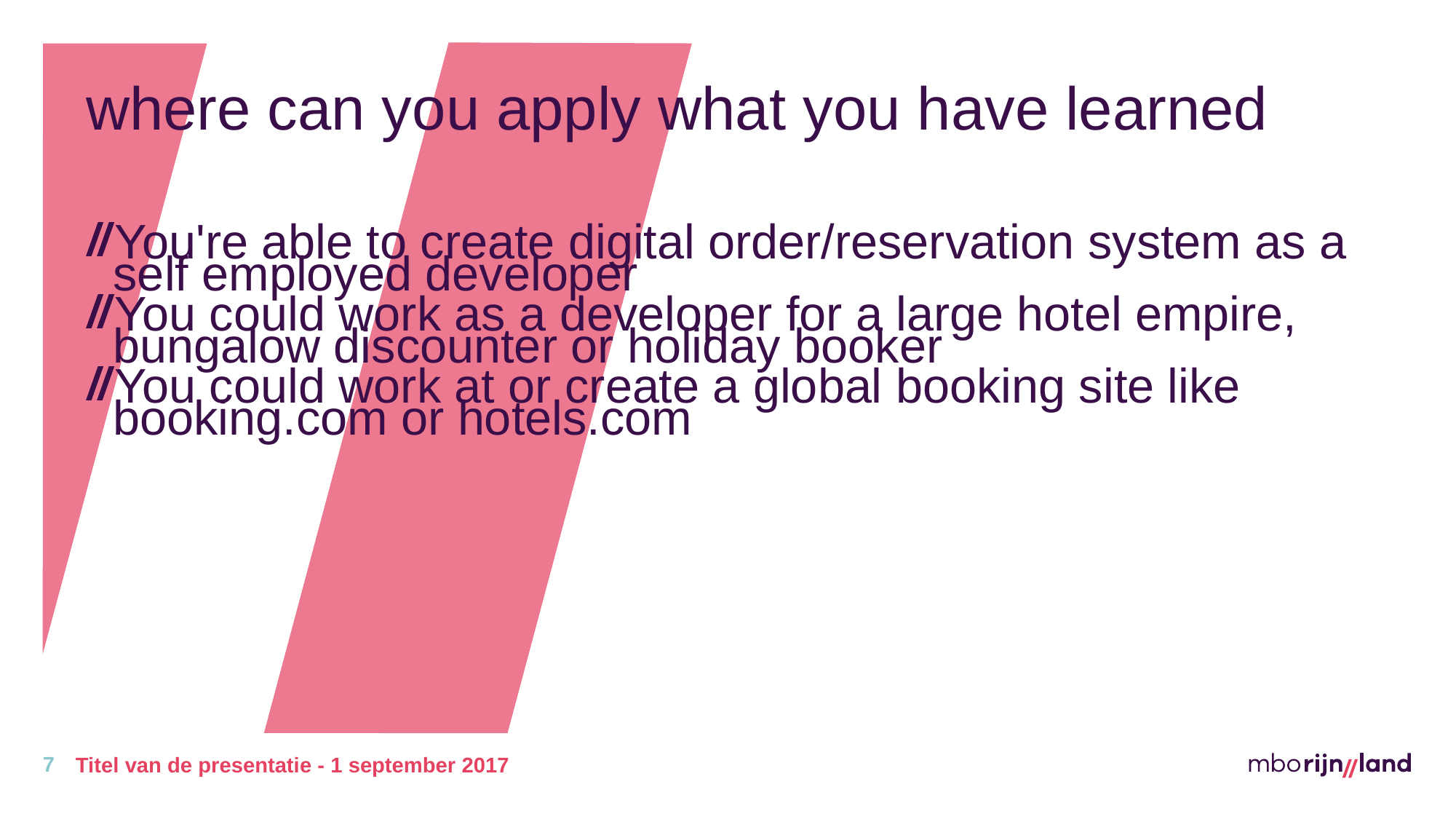

# where can you apply what you have learned
You're able to create digital order/reservation system as a self employed developer
You could work as a developer for a large hotel empire, bungalow discounter or holiday booker
You could work at or create a global booking site like booking.com or hotels.com

7
Titel van de presentatie - 1 september 2017